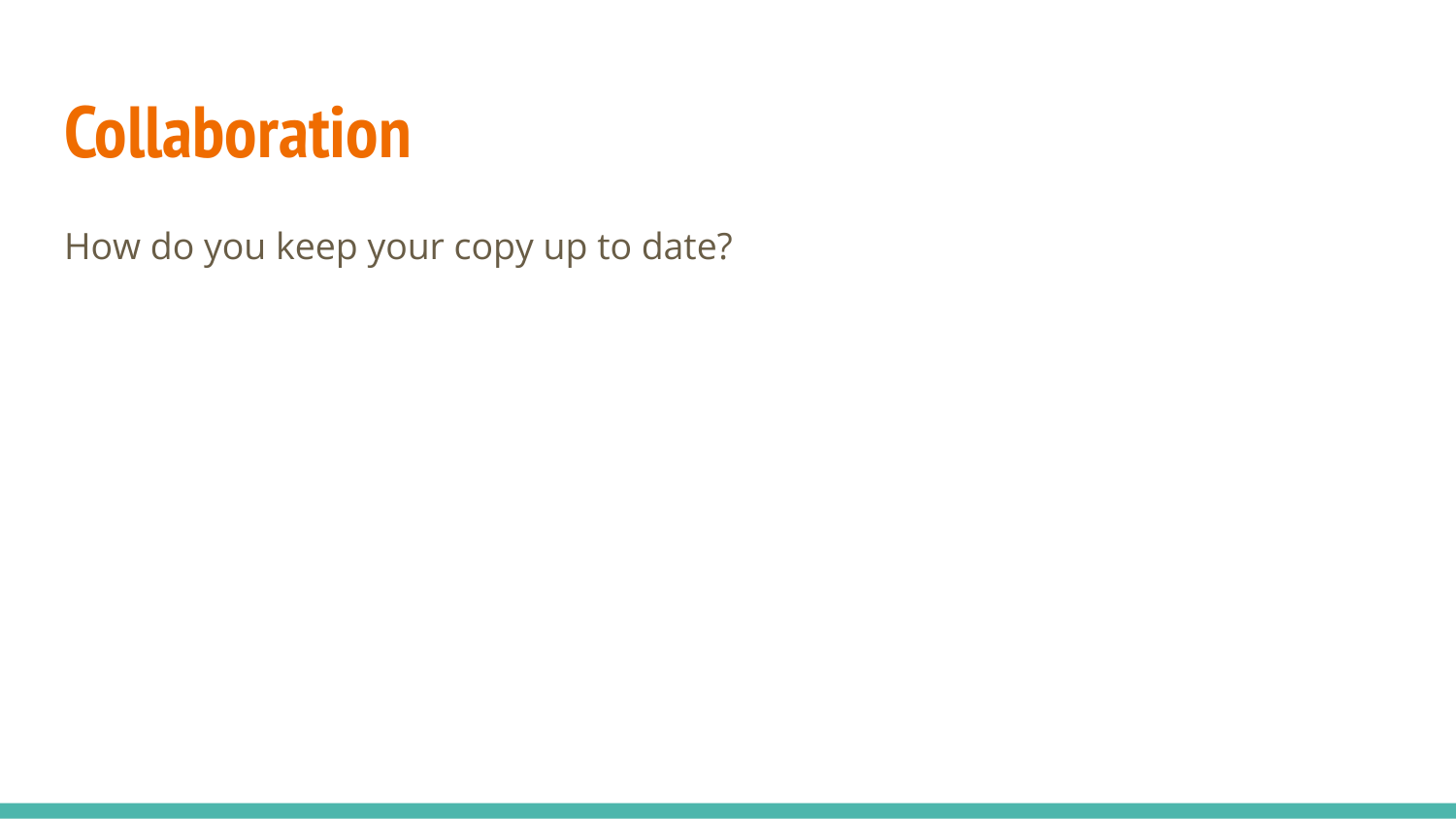

# Collaboration
How do you keep your copy up to date?